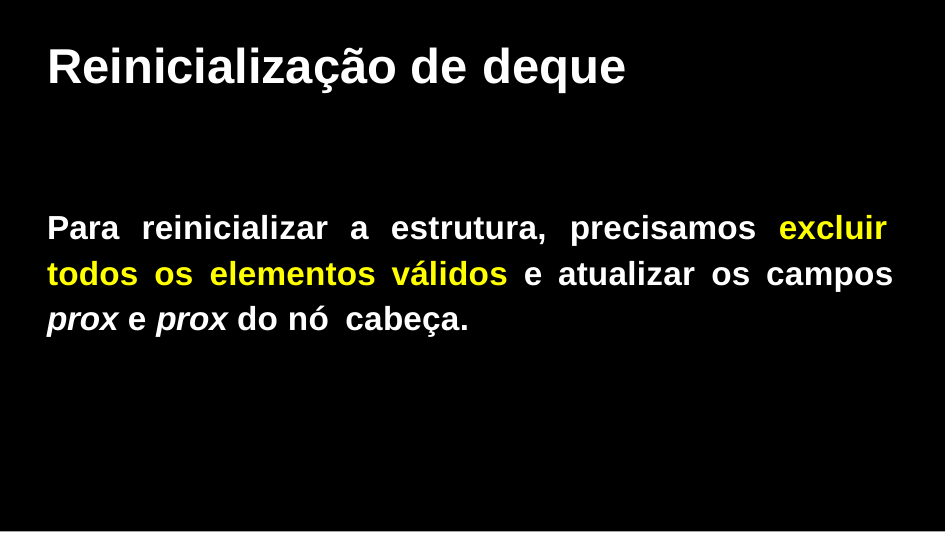

Reinicialização de deque
Para reinicializar a estrutura, precisamos excluir  todos os elementos válidos e atualizar os campos  prox e prox do nó cabeça.